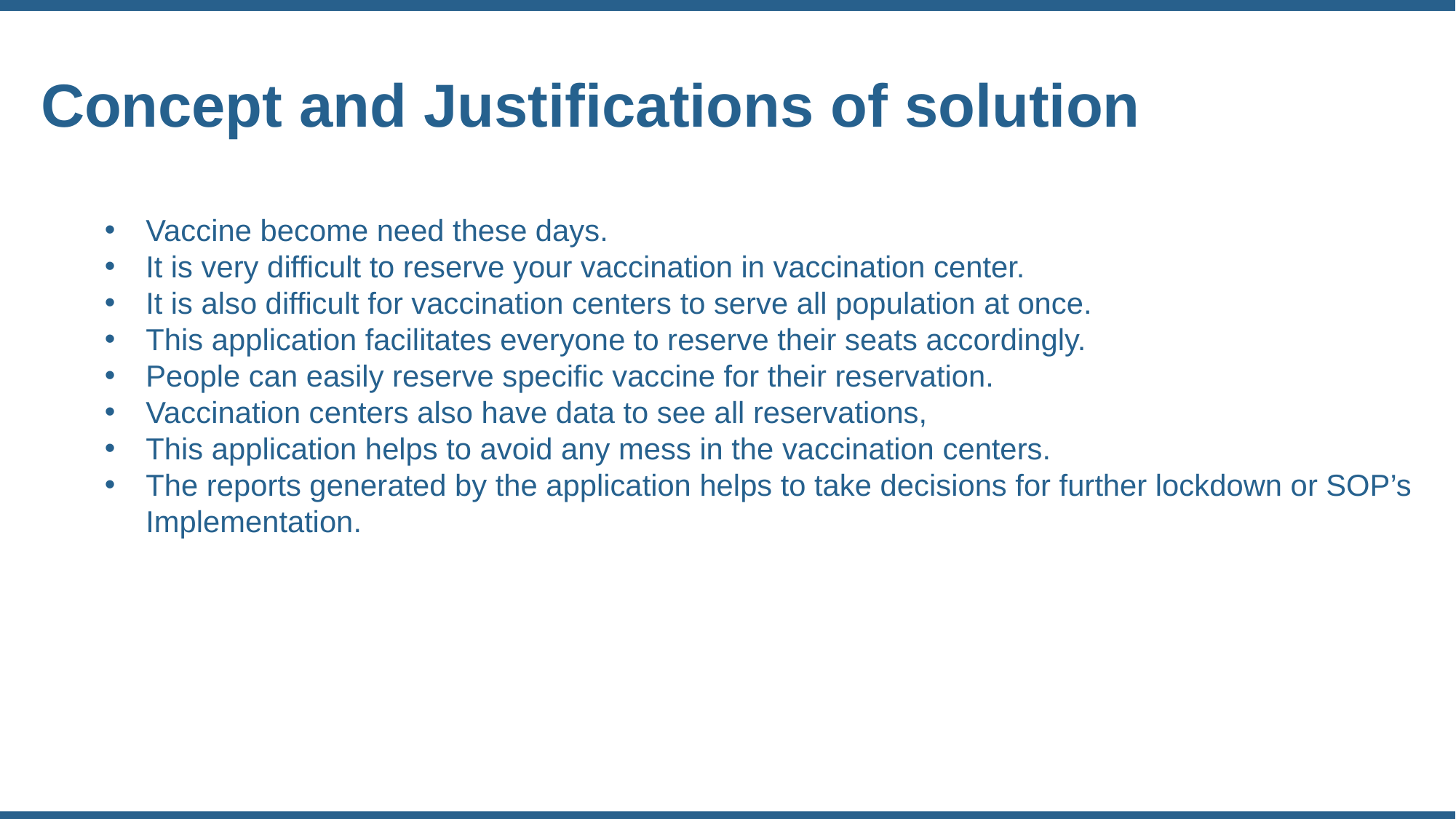

Concept and Justifications of solution
Cooking Frenzy is a latest project which launched recently on Google app store. Company Spent 1.2 years on this project.
 The game is under Beta testing.
Vaccine become need these days.
It is very difficult to reserve your vaccination in vaccination center.
It is also difficult for vaccination centers to serve all population at once.
This application facilitates everyone to reserve their seats accordingly.
People can easily reserve specific vaccine for their reservation.
Vaccination centers also have data to see all reservations,
This application helps to avoid any mess in the vaccination centers.
The reports generated by the application helps to take decisions for further lockdown or SOP’s Implementation.